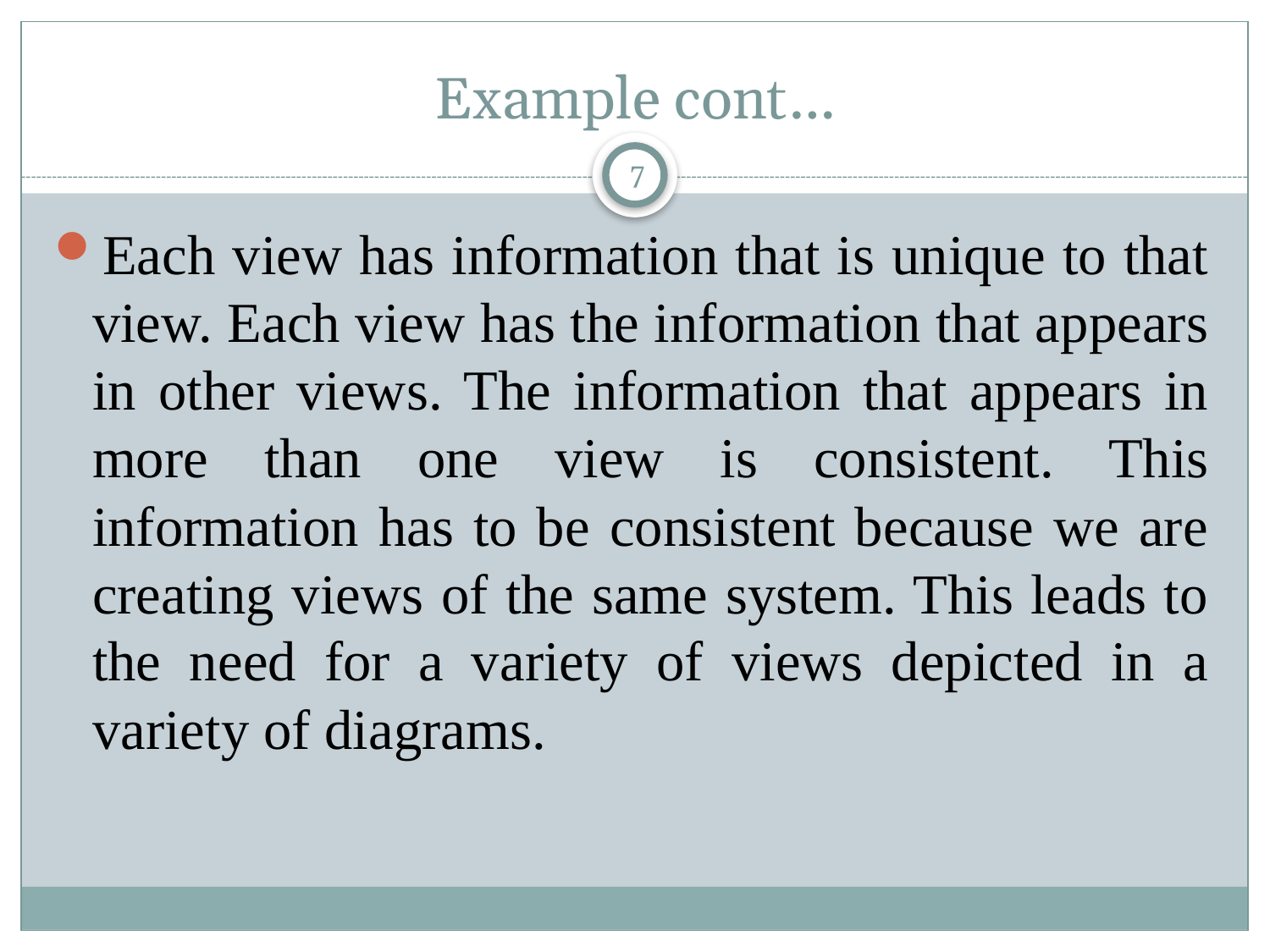

# Example cont…
7
Each view has information that is unique to that view. Each view has the information that appears in other views. The information that appears in more than one view is consistent. This information has to be consistent because we are creating views of the same system. This leads to the need for a variety of views depicted in a variety of diagrams.